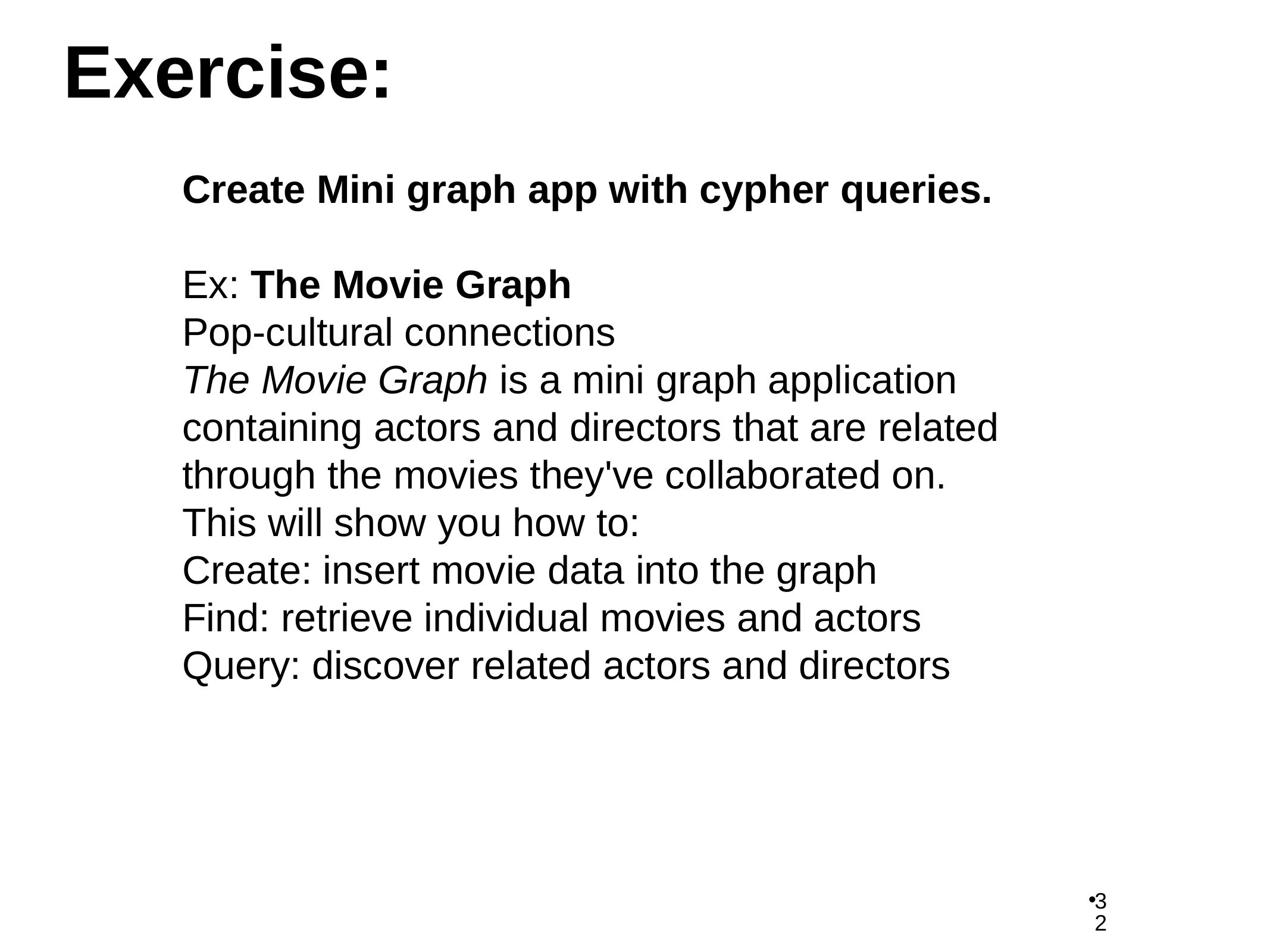

Exercise:
Create Mini graph app with cypher queries.
Ex: The Movie Graph
Pop-cultural connections
The Movie Graph is a mini graph application containing actors and directors that are related through the movies they've collaborated on.
This will show you how to:
Create: insert movie data into the graph
Find: retrieve individual movies and actors
Query: discover related actors and directors
32